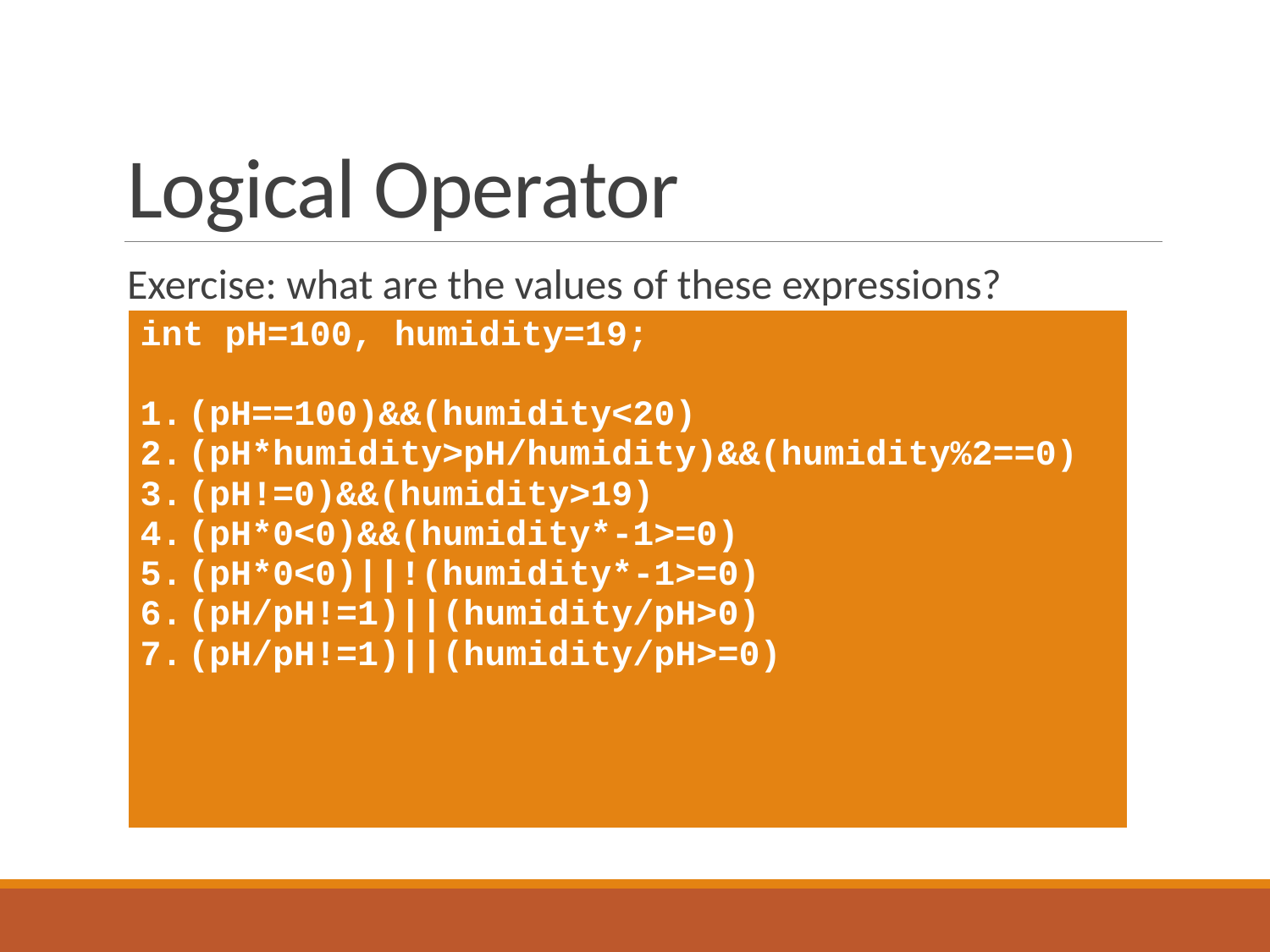

# Logical Operator
Exercise: what are the values of these expressions?

| int pH=100, humidity=19; (pH==100)&&(humidity<20) (pH\*humidity>pH/humidity)&&(humidity%2==0) (pH!=0)&&(humidity>19) (pH\*0<0)&&(humidity\*-1>=0) (pH\*0<0)||!(humidity\*-1>=0) (pH/pH!=1)||(humidity/pH>0) (pH/pH!=1)||(humidity/pH>=0) |
| --- |